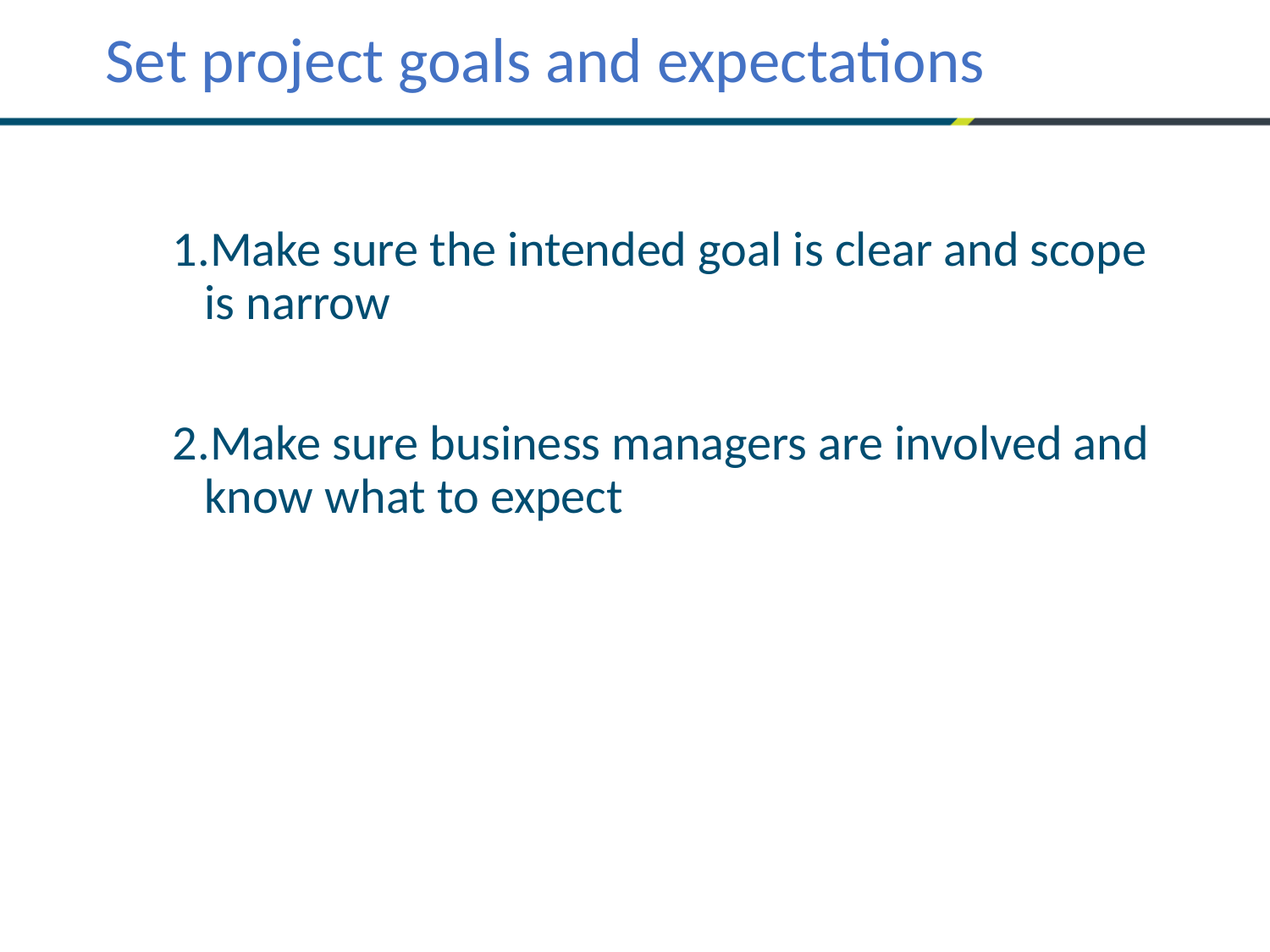

Set project goals and expectations

Make sure the intended goal is clear and scope is narrow

Make sure business managers are involved and know what to expect